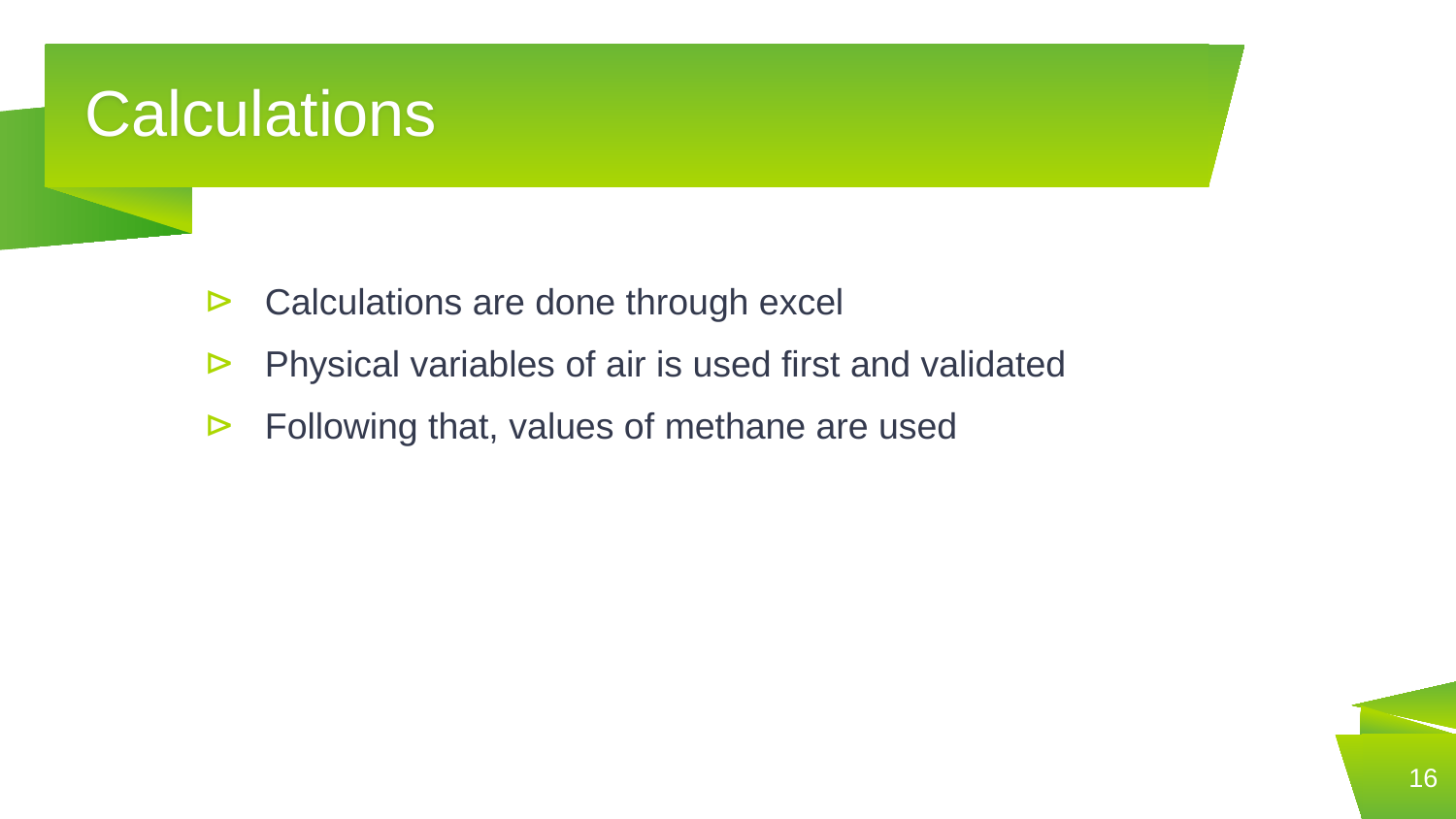

# Calculations
Calculations are done through excel
Physical variables of air is used first and validated
Following that, values of methane are used
16